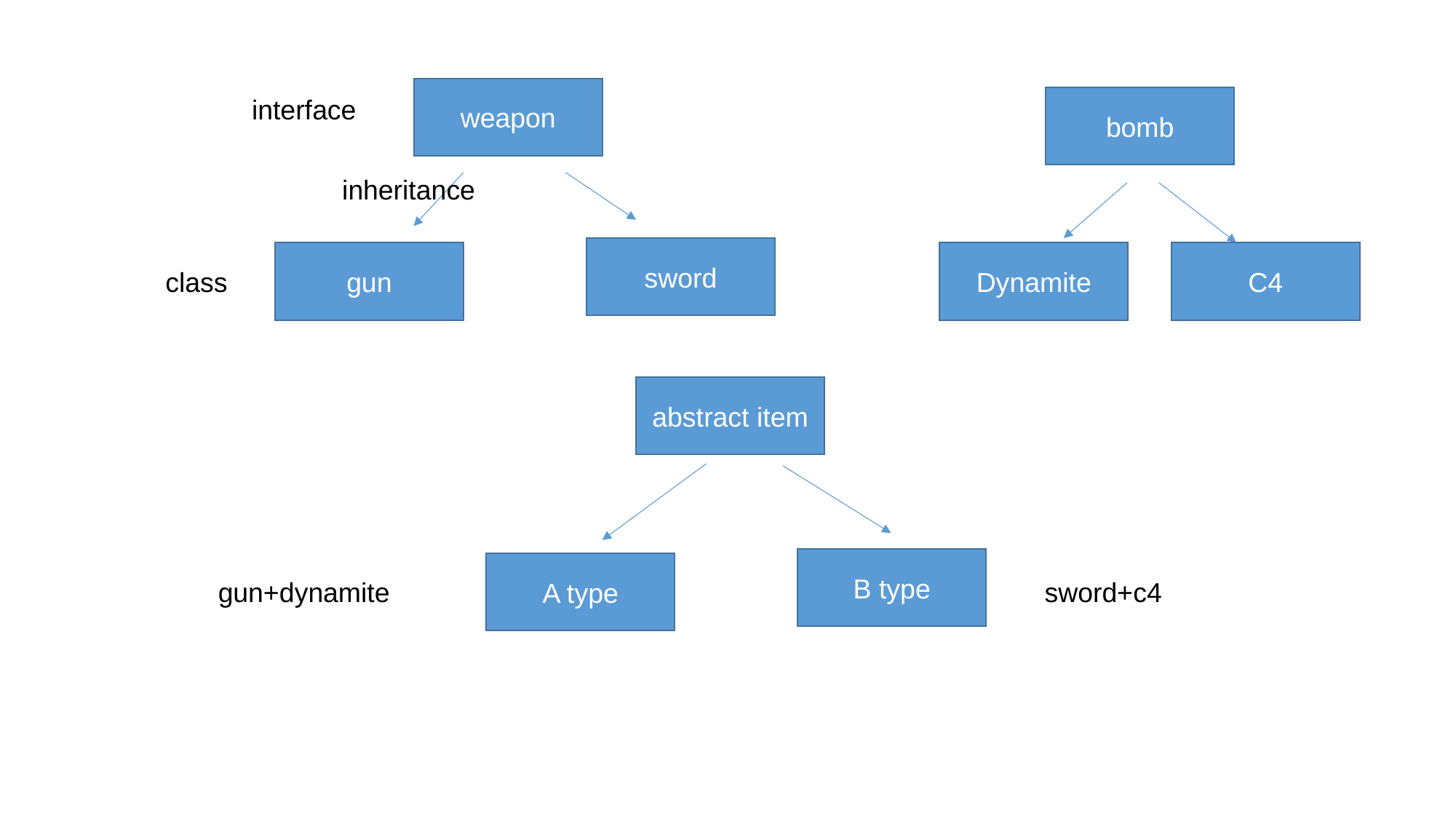

weapon
interface
bomb
inheritance
sword
gun
C4
Dynamite
class
abstract item
B type
A type
gun+dynamite
sword+c4